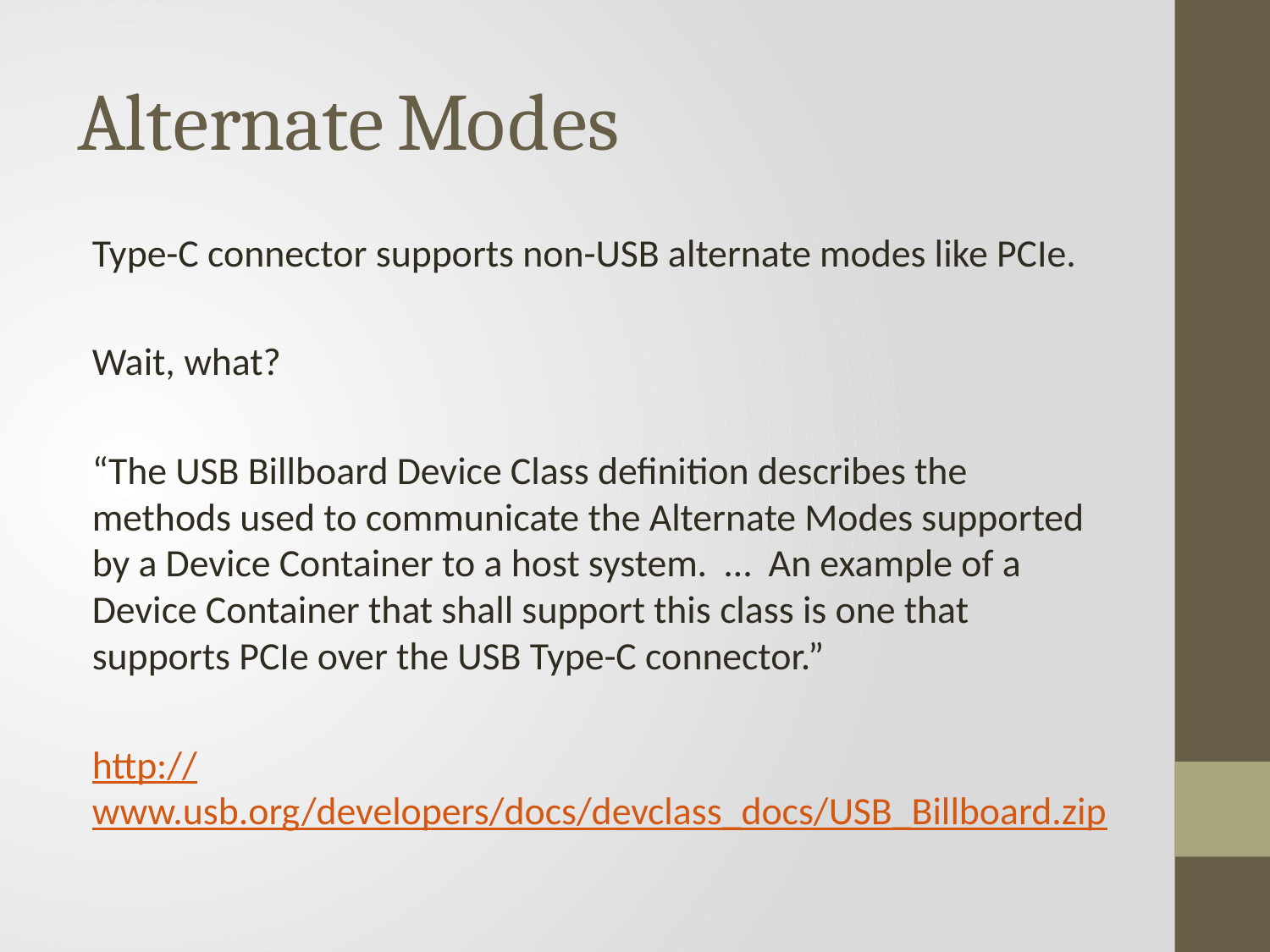

# Alternate Modes
Type-C connector supports non-USB alternate modes like PCIe.

Wait, what?

“The USB Billboard Device Class definition describes the methods used to communicate the Alternate Modes supported by a Device Container to a host system.  …  An example of a Device Container that shall support this class is one that supports PCIe over the USB Type-C connector.”

http://www.usb.org/developers/docs/devclass_docs/USB_Billboard.zip